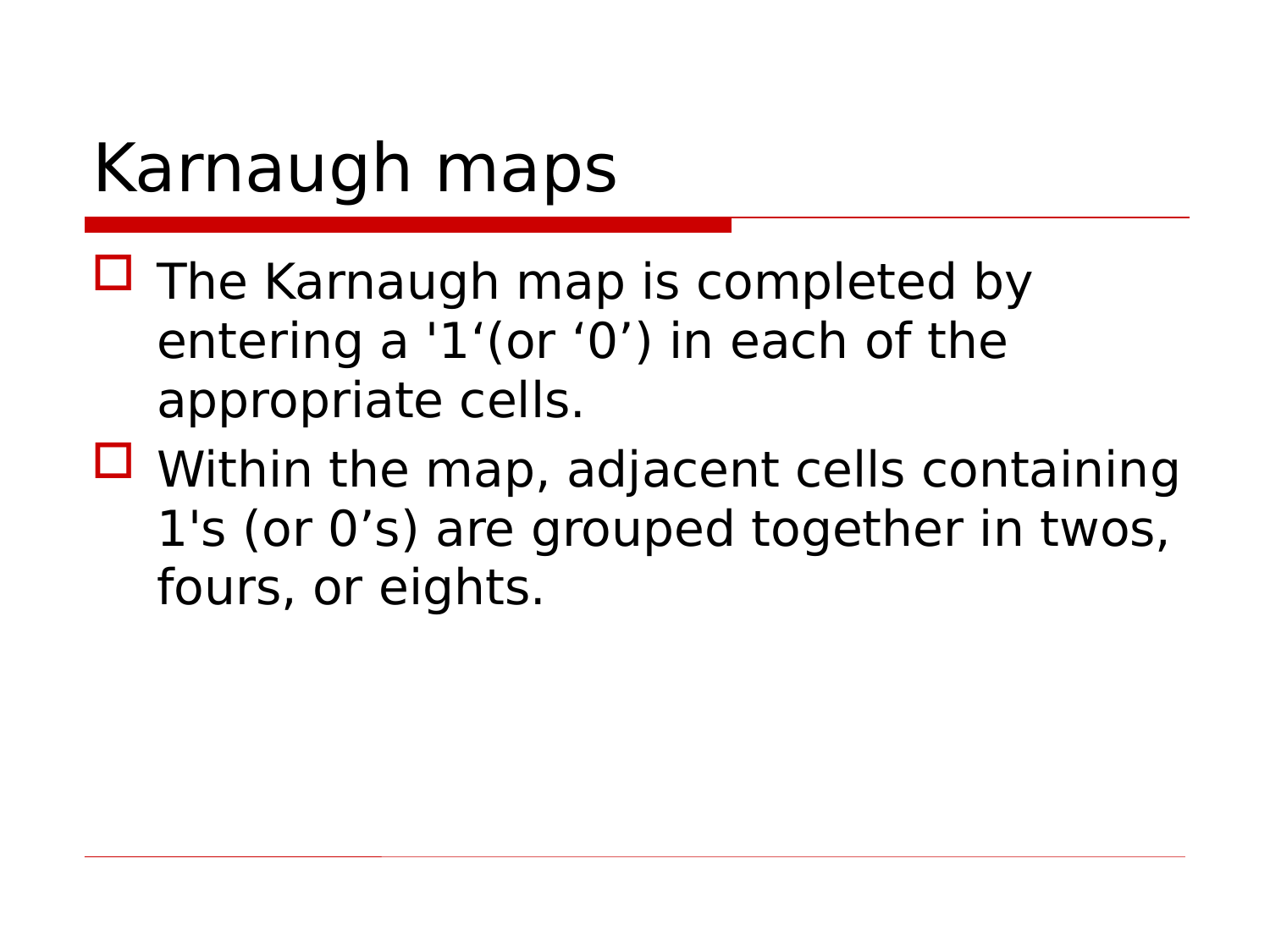

# Karnaugh maps
The Karnaugh map is completed by entering a '1‘(or ‘0’) in each of the appropriate cells.
Within the map, adjacent cells containing 1's (or 0’s) are grouped together in twos, fours, or eights.